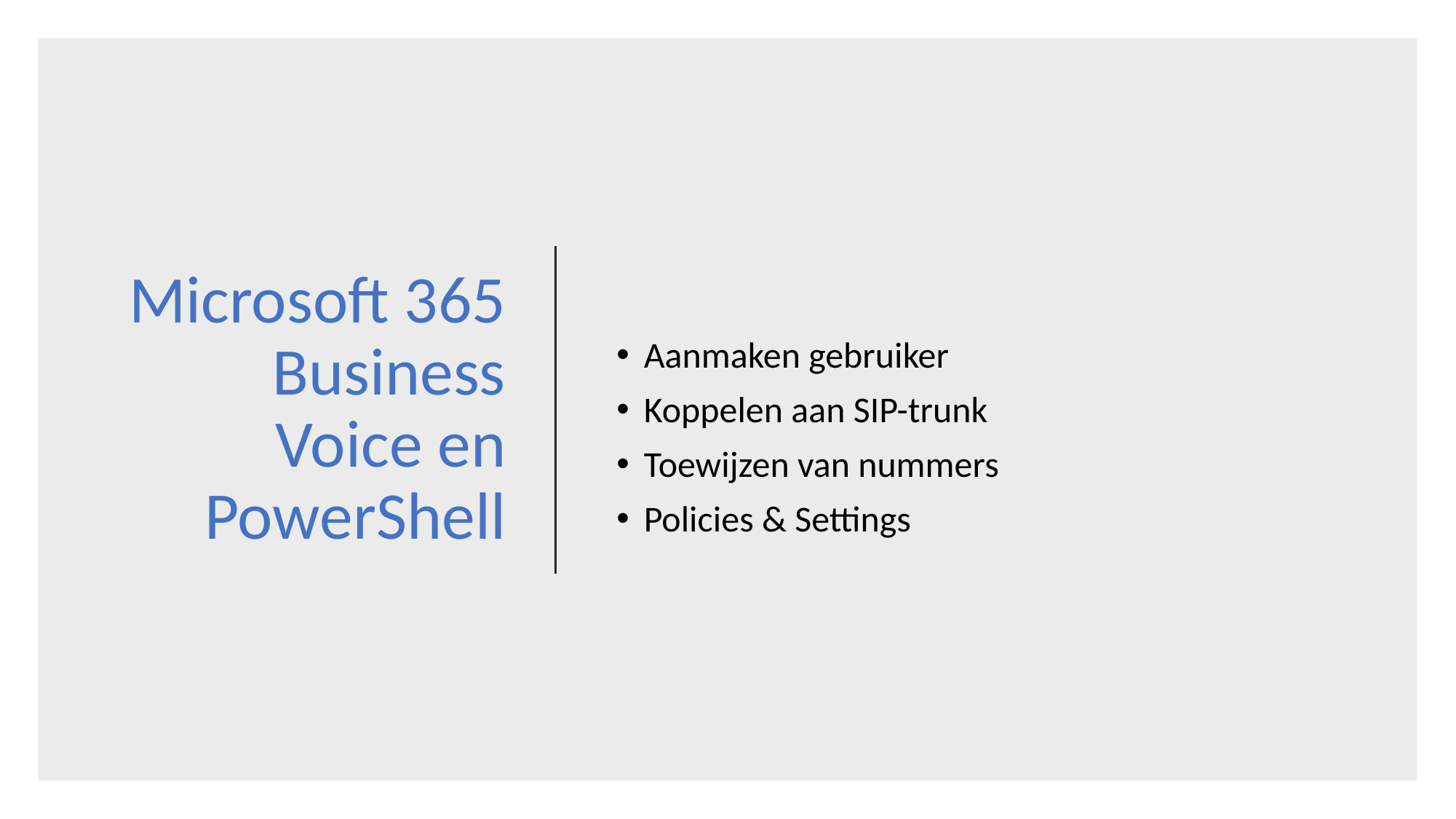

# Microsoft 365 Business Voice en PowerShell
Aanmaken gebruiker
Koppelen aan SIP-trunk
Toewijzen van nummers
Policies & Settings